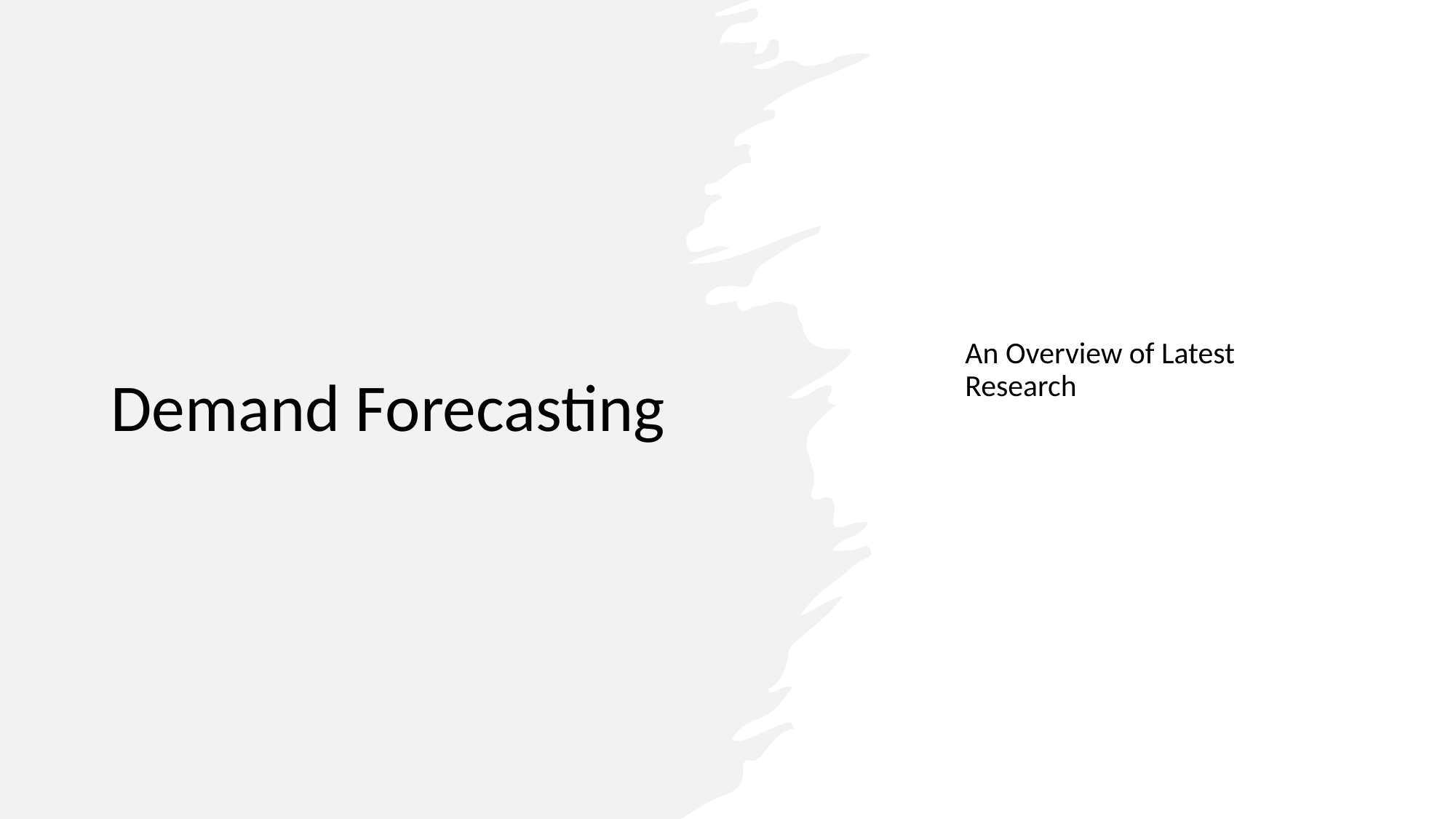

# Demand Forecasting
An Overview of Latest Research